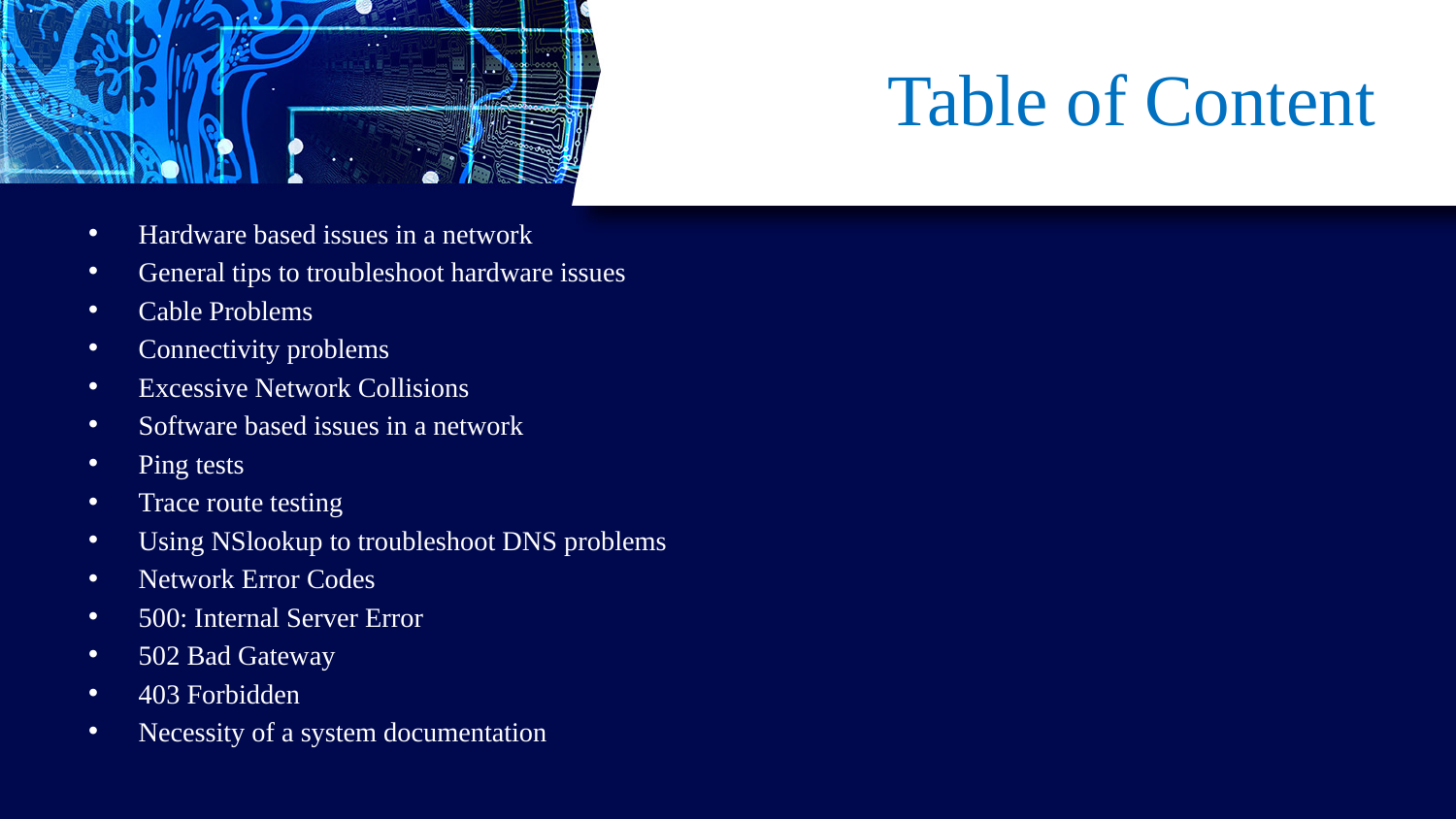

# Table of Content
Hardware based issues in a network
General tips to troubleshoot hardware issues
Cable Problems
Connectivity problems
Excessive Network Collisions
Software based issues in a network
Ping tests
Trace route testing
Using NSlookup to troubleshoot DNS problems
Network Error Codes
500: Internal Server Error
502 Bad Gateway
403 Forbidden
Necessity of a system documentation